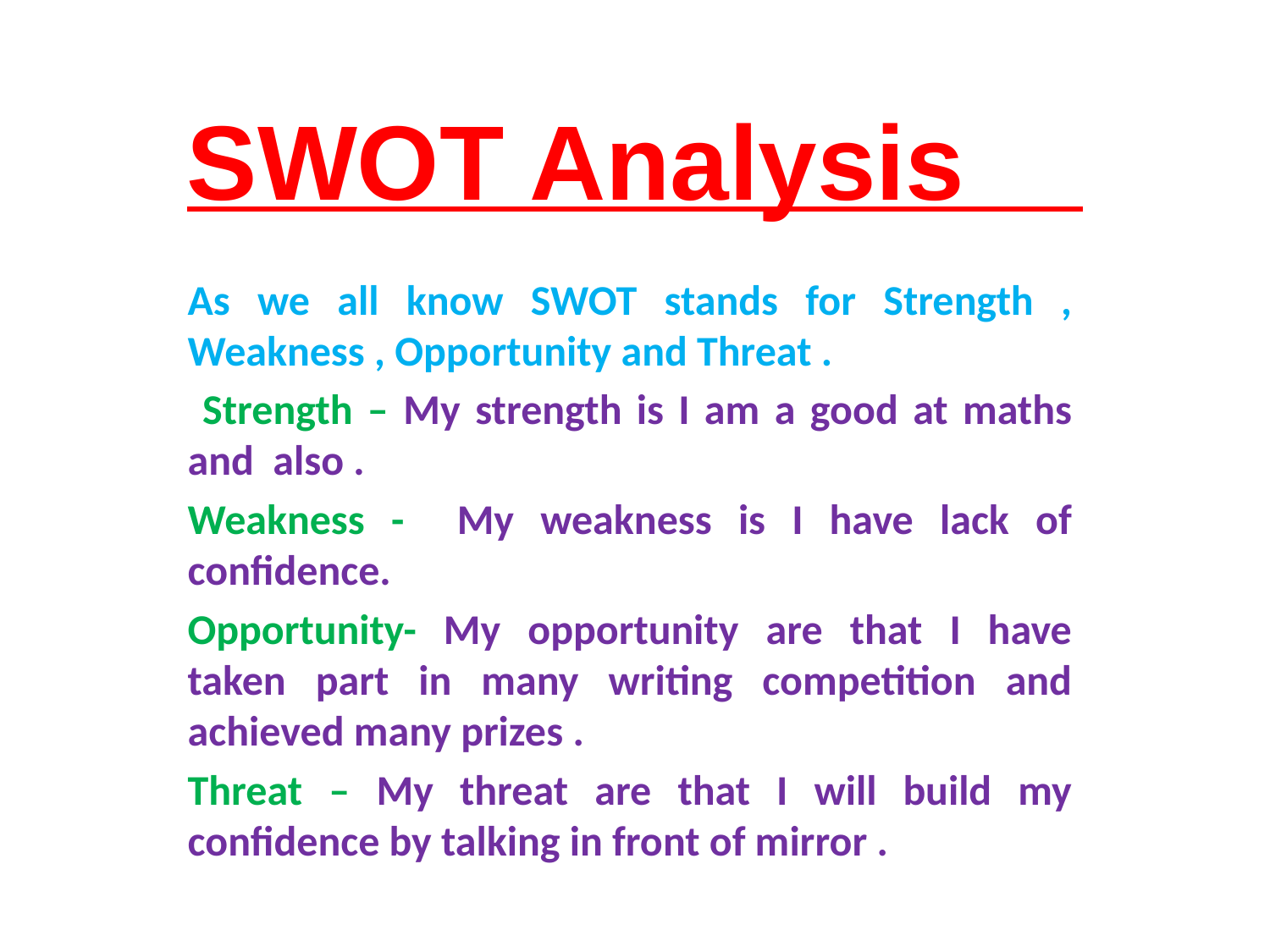

# SWOT Analysis
As we all know SWOT stands for Strength , Weakness , Opportunity and Threat .
 Strength – My strength is I am a good at maths and  also .
Weakness -  My weakness is I have lack of confidence.
Opportunity- My opportunity are that I have taken part in many writing competition and achieved many prizes .
Threat – My threat are that I will build my confidence by talking in front of mirror .